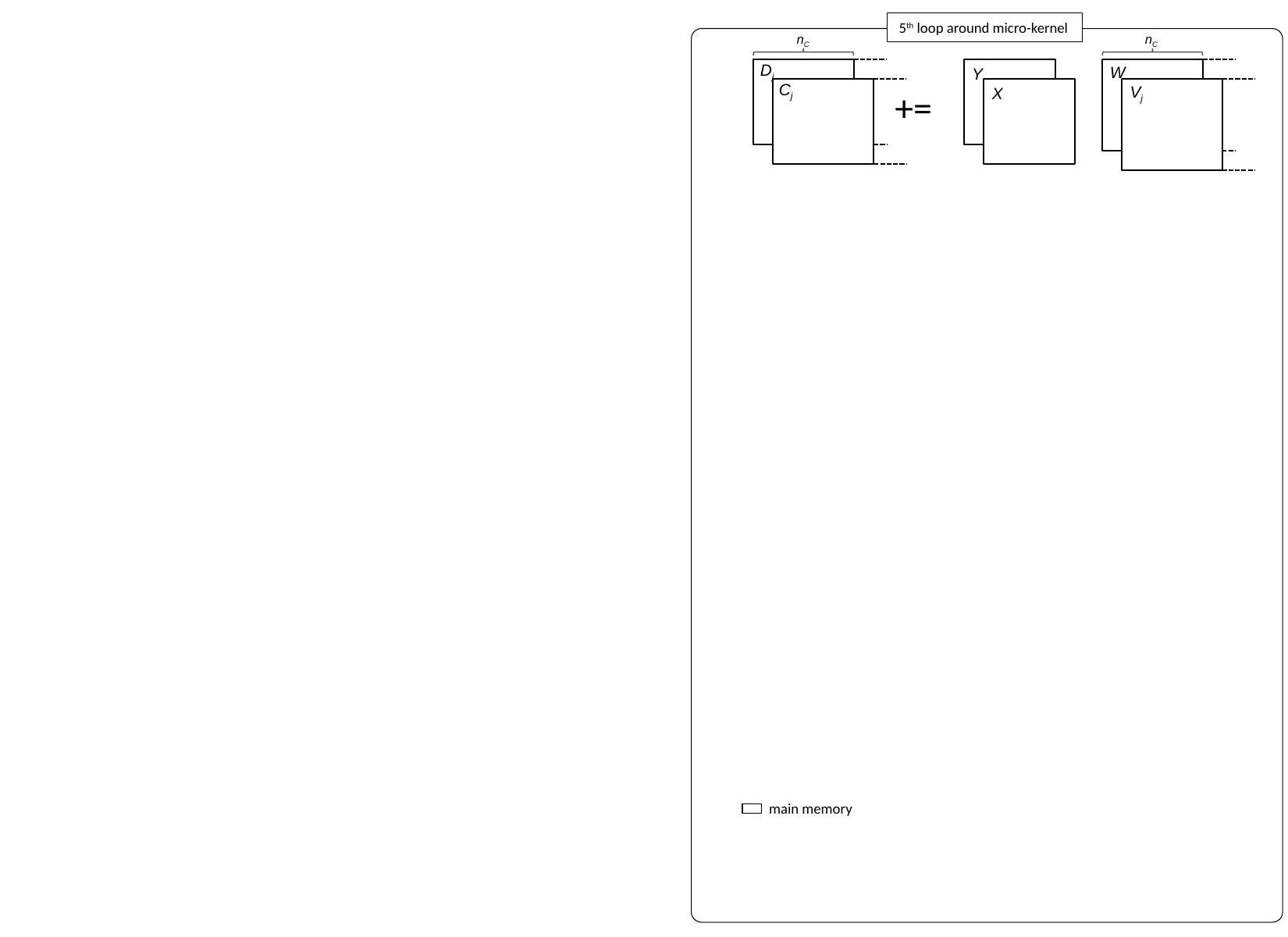

5th loop around micro-kernel

nC
nC
Dj
W
Y

nC
nC
Cj
Vj
X

+=
main memory